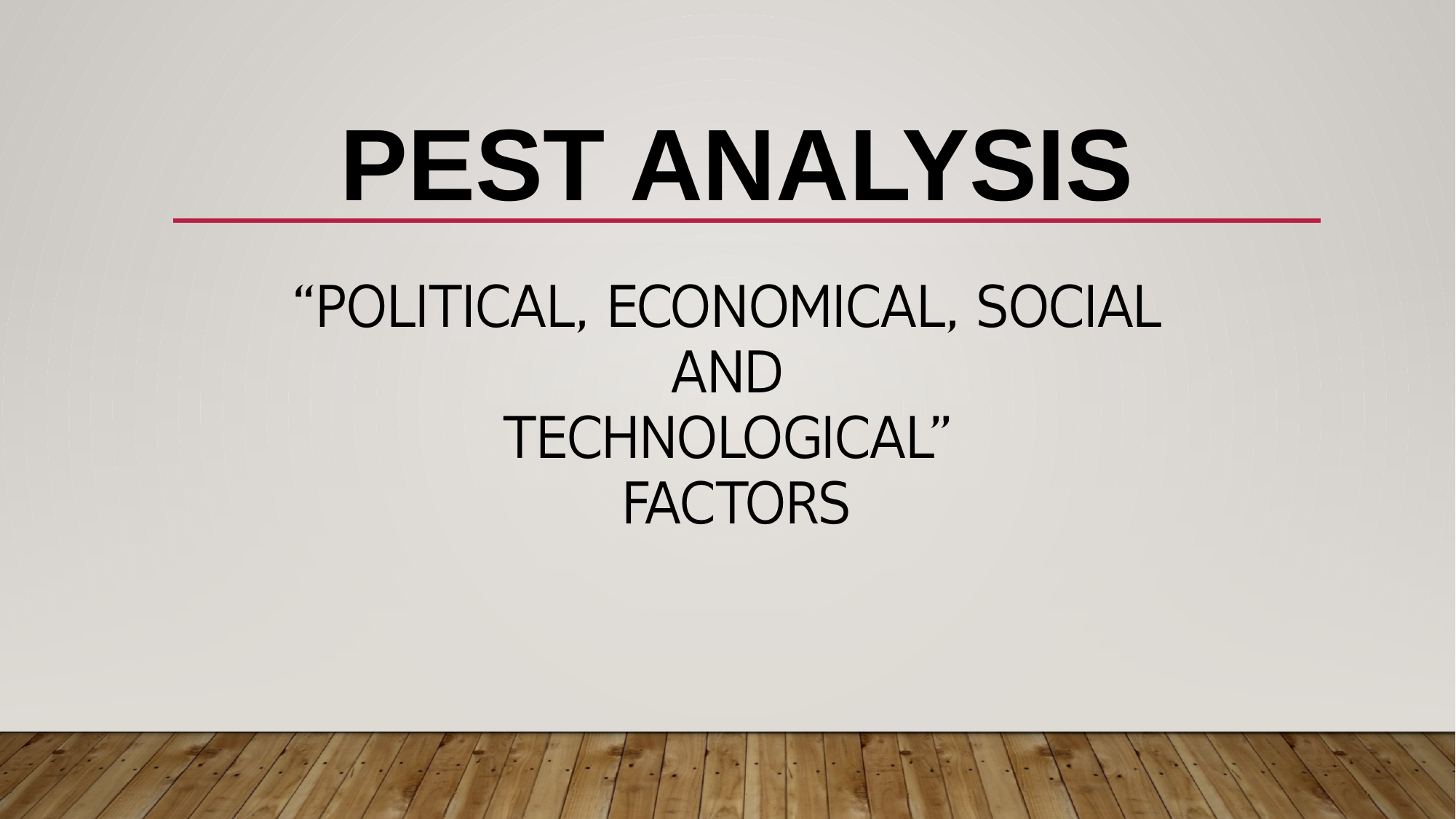

# PEST ANALYSIS “Political, Economical, Social and Technological” factors